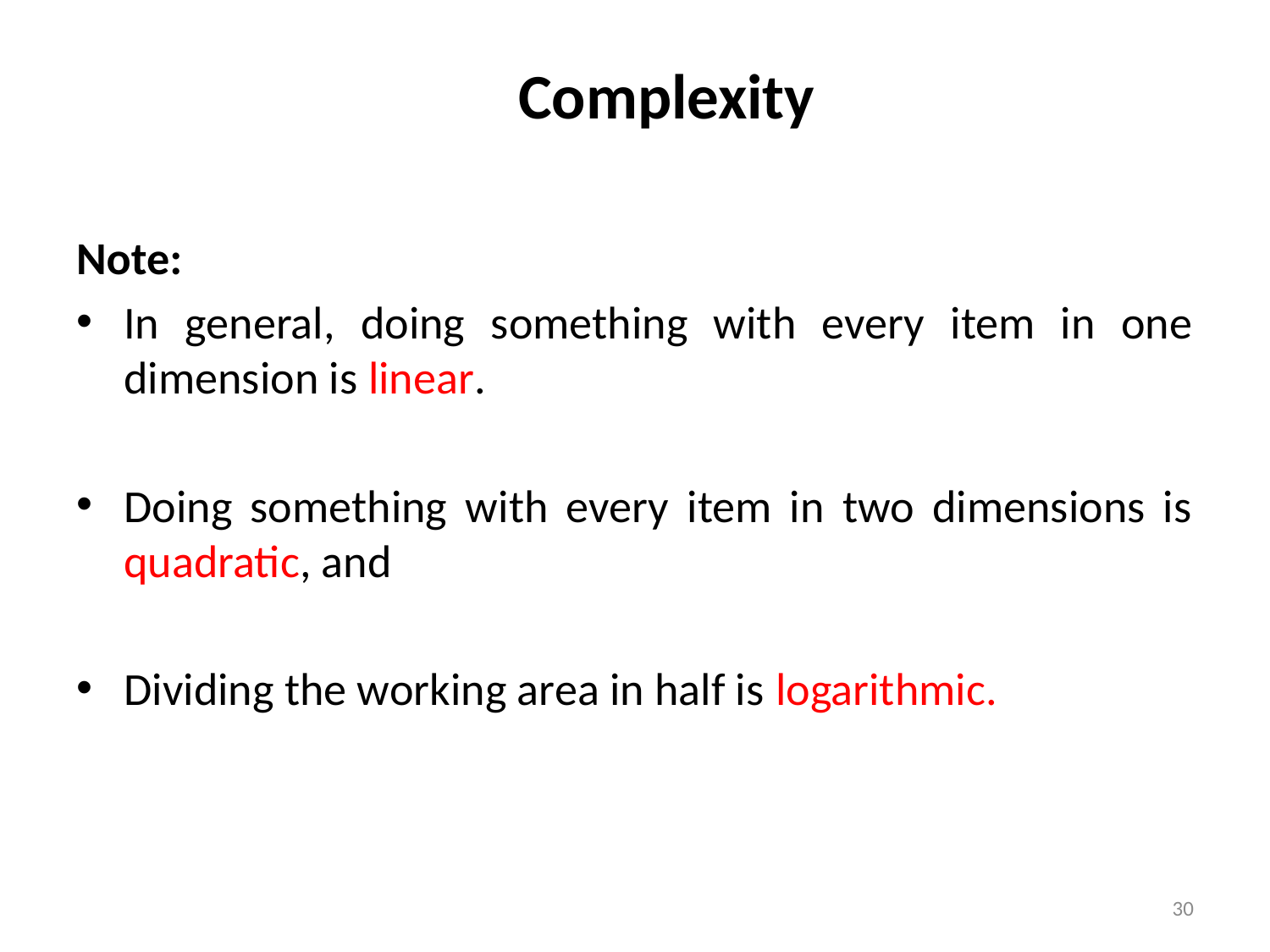

# Complexity
Note:
In general, doing something with every item in one dimension is linear.

Doing something with every item in two dimensions is quadratic, and

Dividing the working area in half is logarithmic.
30